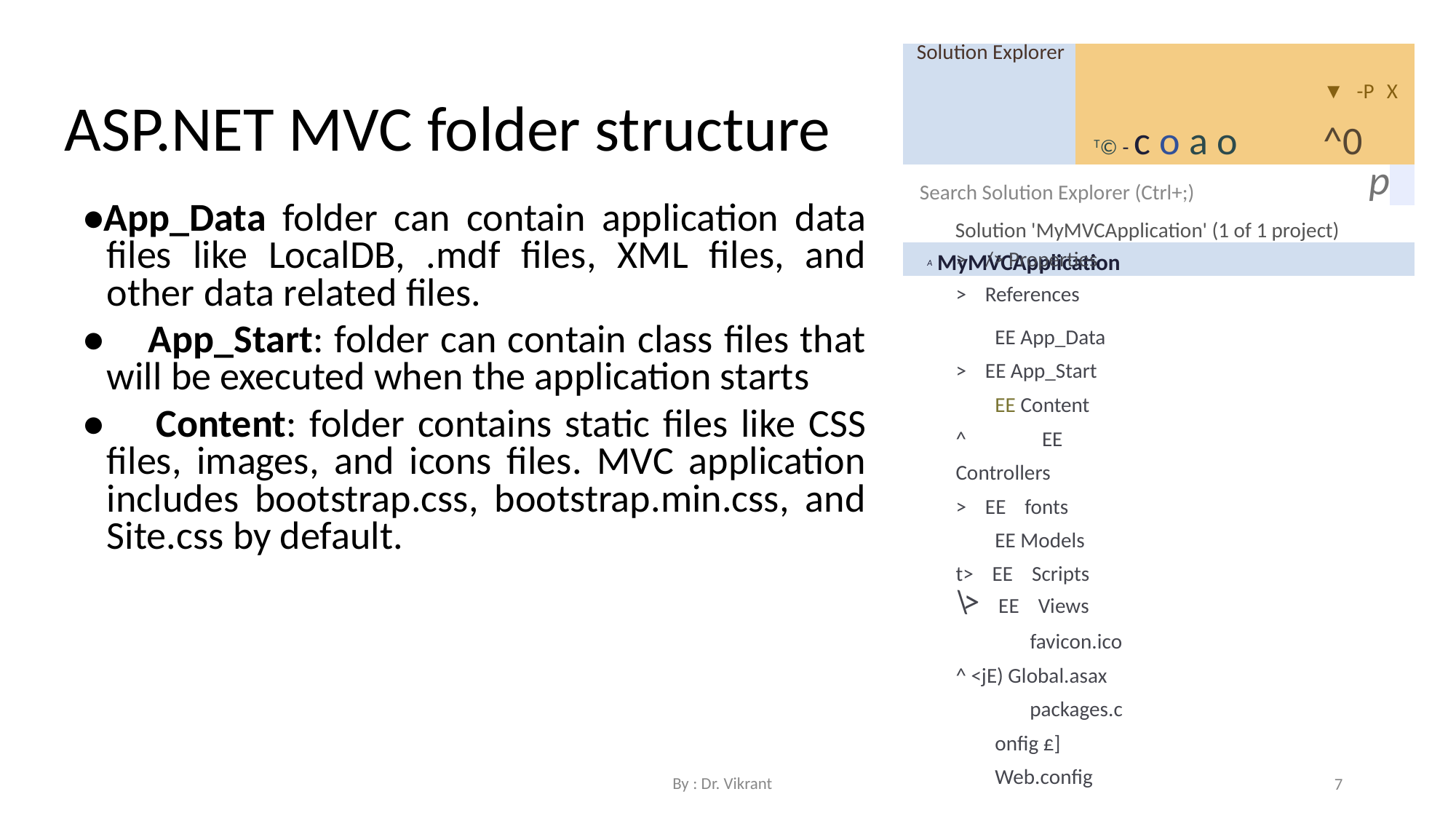

| Solution Explorer | T© - c o a o | ▼ -P X ^0 |  |
| --- | --- | --- | --- |
| Search Solution Explorer (Ctrl+;) |  | p |  |
| Solution 'MyMVCApplication' (1 of 1 project) |  |  |  |
| A MyMVCApplication |  |  |  |
ASP.NET MVC folder structure
•App_Data folder can contain application data files like LocalDB, .mdf files, XML files, and other data related files.
•    App_Start: folder can contain class files that will be executed when the application starts
•    Content: folder contains static files like CSS files, images, and icons files. MVC application includes bootstrap.css, bootstrap.min.css, and Site.css by default.
>    /> Properties
>    References
EE App_Data
>    EE App_Start EE Content
^    EE    Controllers
>    EE    fonts
EE Models
t>    EE    Scripts
\>    EE    Views
favicon.ico ^ <jE) Global.asax
packages.config £] Web.config
By : Dr. Vikrant
7